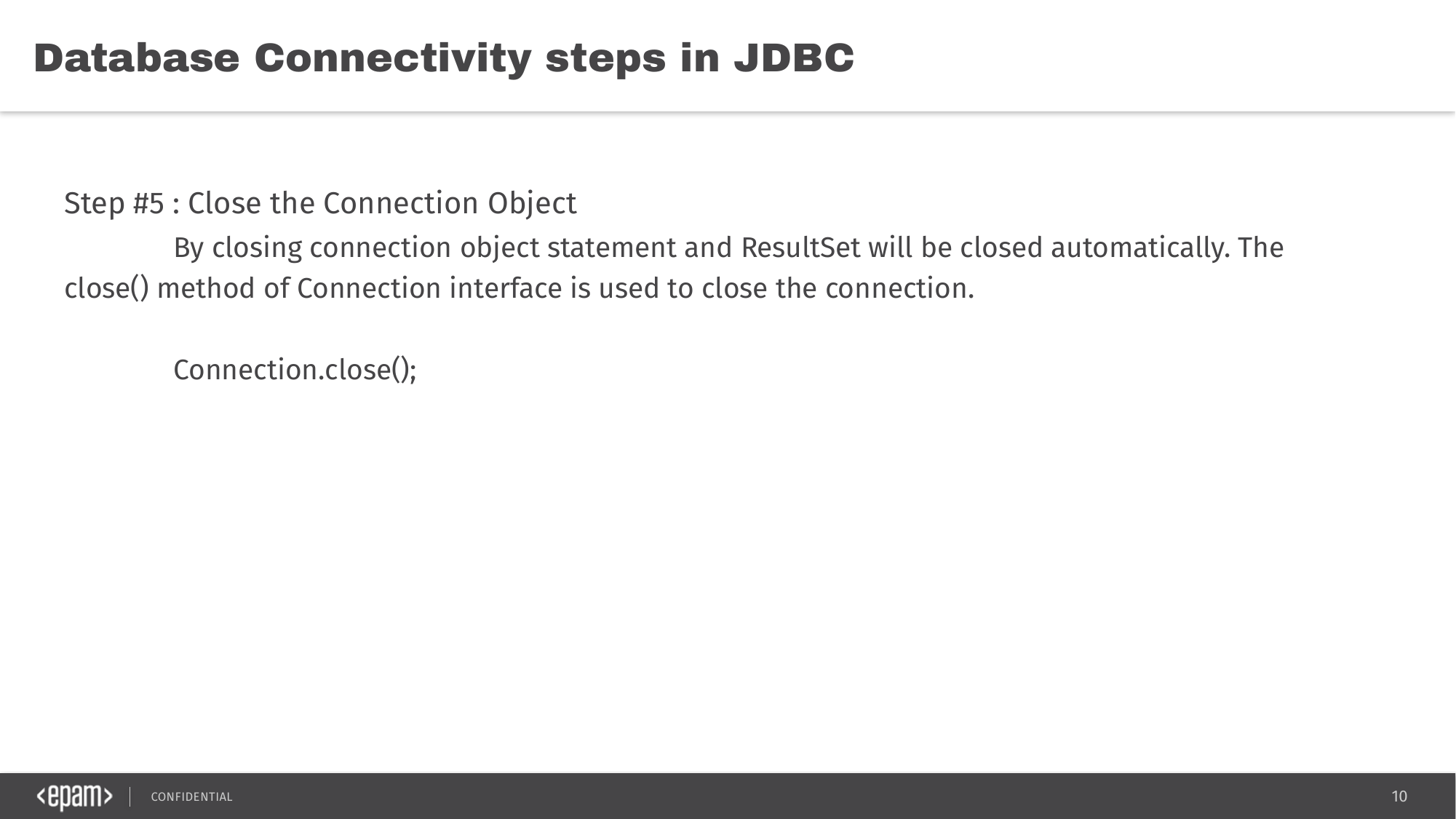

Database Connectivity steps in JDBC

Step #5 : Close the Connection Object
	By closing connection object statement and ResultSet will be closed automatically. The close() method of Connection interface is used to close the connection.

	Connection.close();